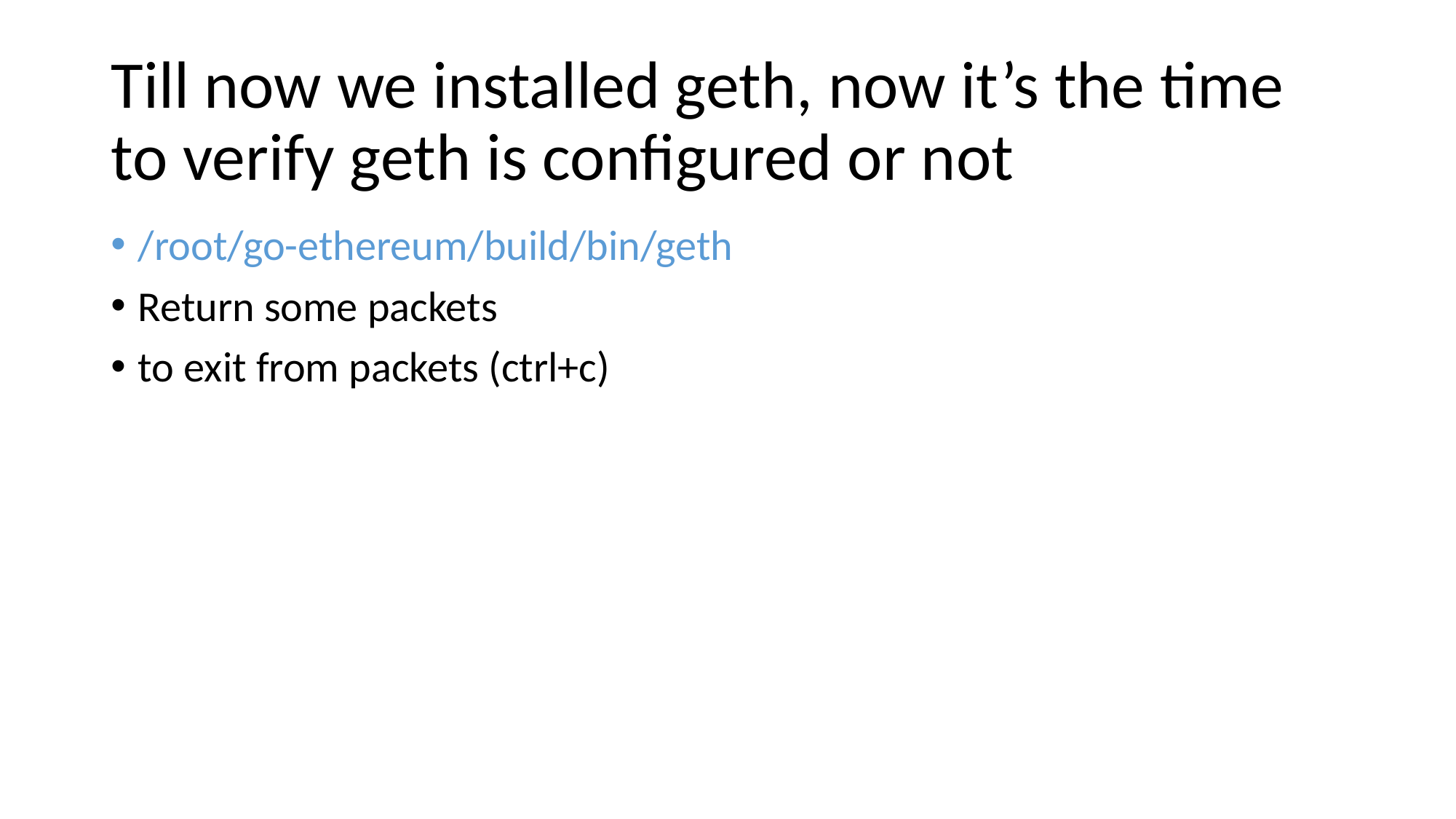

# Till now we installed geth, now it’s the time to verify geth is configured or not
/root/go-ethereum/build/bin/geth
Return some packets
to exit from packets (ctrl+c)